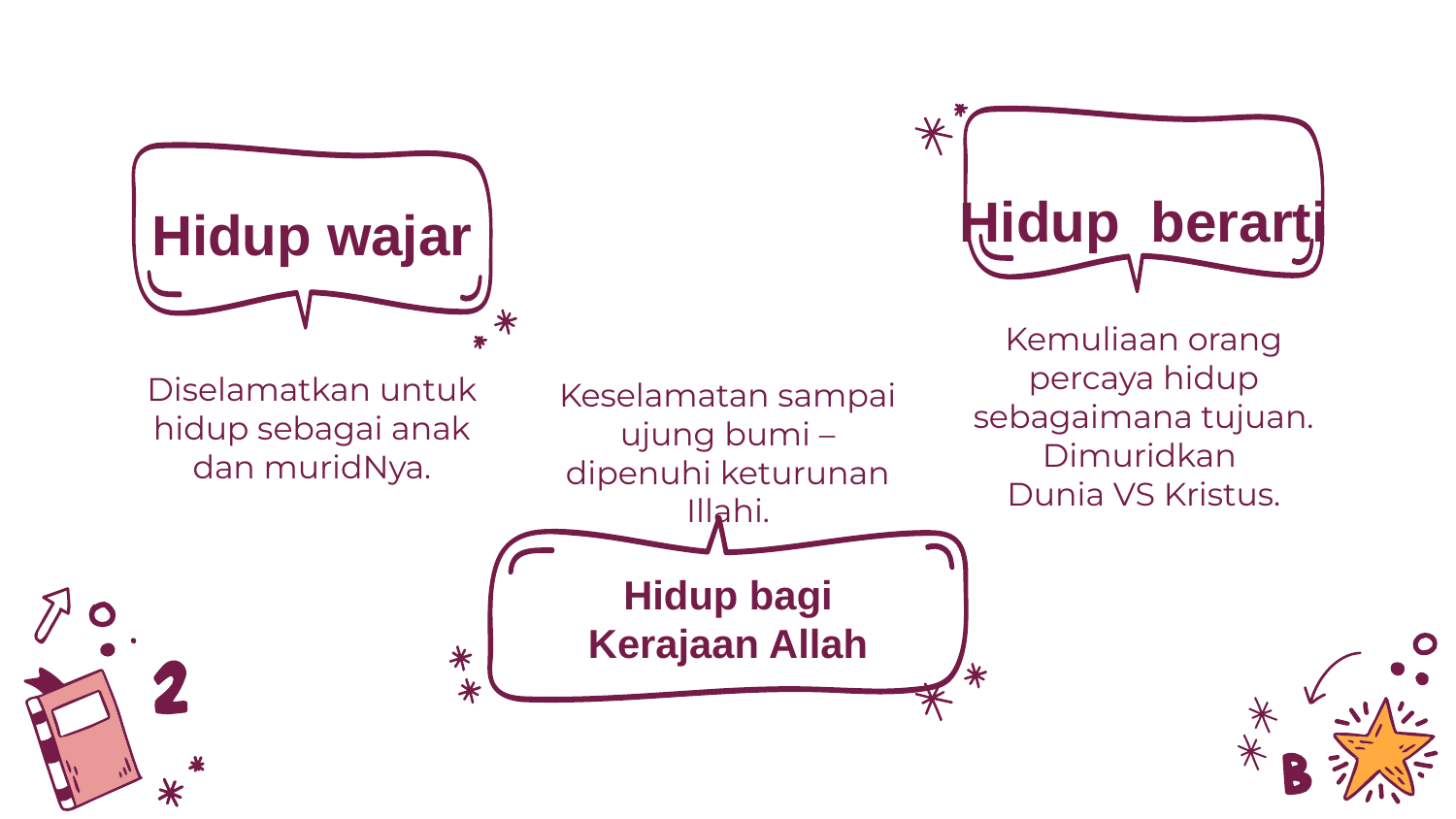

Hidup  berarti
# Hidup wajar
Kemuliaan orang percaya hidup sebagaimana tujuan. Dimuridkan
Dunia VS Kristus.

Diselamatkan untuk hidup sebagai anak dan muridNya.
Keselamatan sampai ujung bumi – dipenuhi keturunan Illahi.

Hidup bagi Kerajaan Allah